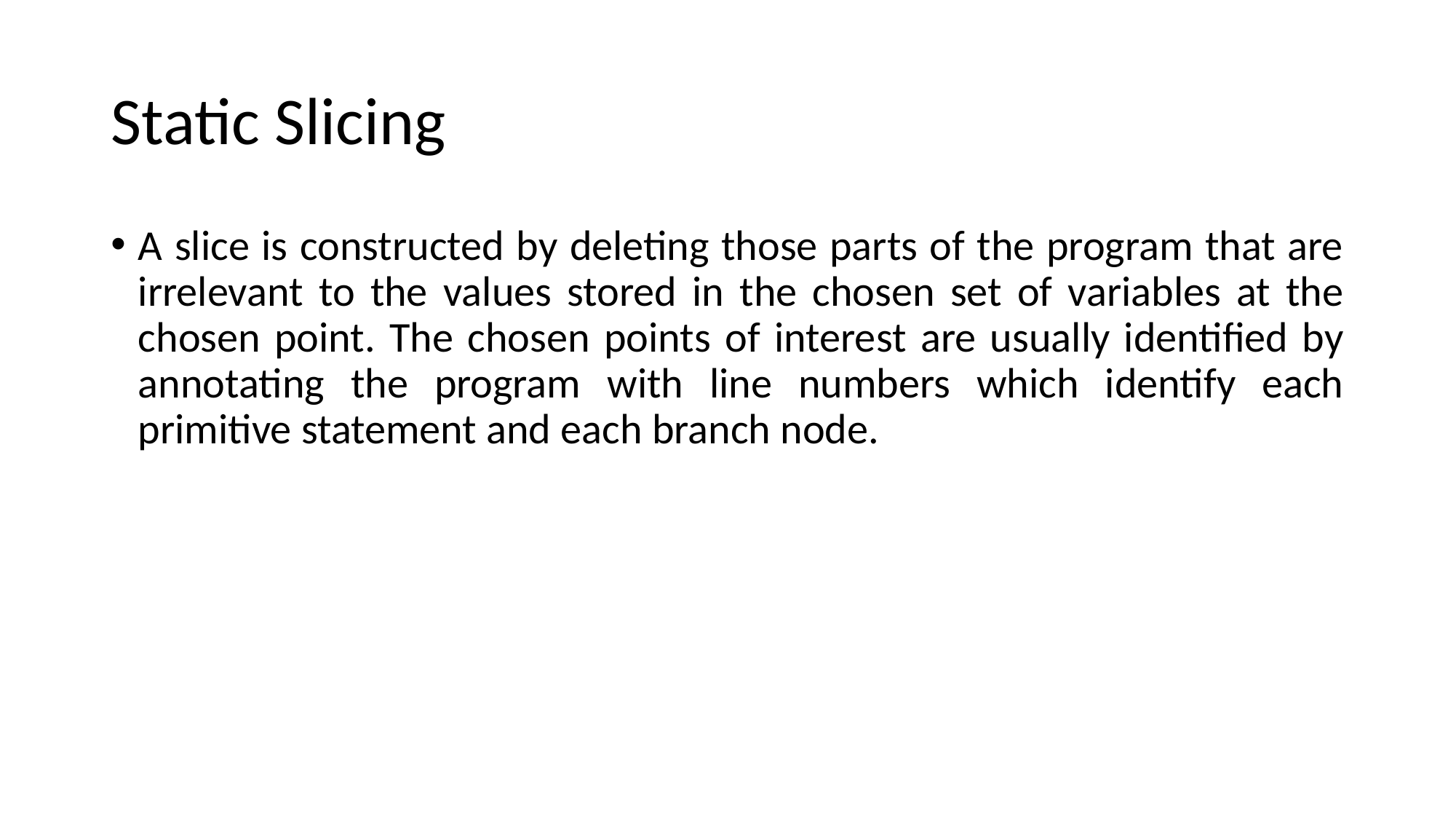

# Static Slicing
A slice is constructed by deleting those parts of the program that are irrelevant to the values stored in the chosen set of variables at the chosen point. The chosen points of interest are usually identified by annotating the program with line numbers which identify each primitive statement and each branch node.